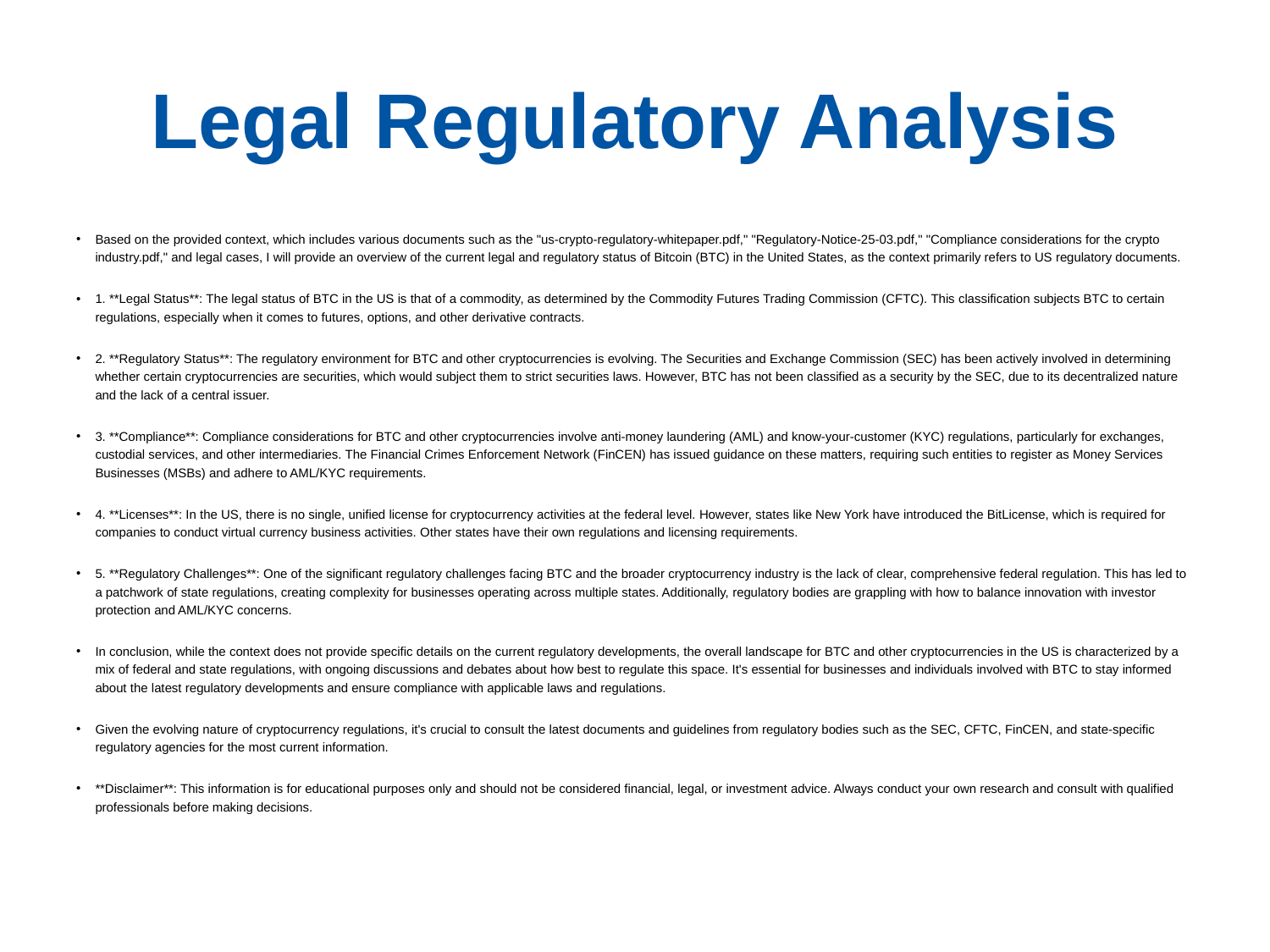

# Legal Regulatory Analysis
Based on the provided context, which includes various documents such as the "us-crypto-regulatory-whitepaper.pdf," "Regulatory-Notice-25-03.pdf," "Compliance considerations for the crypto industry.pdf," and legal cases, I will provide an overview of the current legal and regulatory status of Bitcoin (BTC) in the United States, as the context primarily refers to US regulatory documents.

1. **Legal Status**: The legal status of BTC in the US is that of a commodity, as determined by the Commodity Futures Trading Commission (CFTC). This classification subjects BTC to certain regulations, especially when it comes to futures, options, and other derivative contracts.

2. **Regulatory Status**: The regulatory environment for BTC and other cryptocurrencies is evolving. The Securities and Exchange Commission (SEC) has been actively involved in determining whether certain cryptocurrencies are securities, which would subject them to strict securities laws. However, BTC has not been classified as a security by the SEC, due to its decentralized nature and the lack of a central issuer.

3. **Compliance**: Compliance considerations for BTC and other cryptocurrencies involve anti-money laundering (AML) and know-your-customer (KYC) regulations, particularly for exchanges, custodial services, and other intermediaries. The Financial Crimes Enforcement Network (FinCEN) has issued guidance on these matters, requiring such entities to register as Money Services Businesses (MSBs) and adhere to AML/KYC requirements.

4. **Licenses**: In the US, there is no single, unified license for cryptocurrency activities at the federal level. However, states like New York have introduced the BitLicense, which is required for companies to conduct virtual currency business activities. Other states have their own regulations and licensing requirements.

5. **Regulatory Challenges**: One of the significant regulatory challenges facing BTC and the broader cryptocurrency industry is the lack of clear, comprehensive federal regulation. This has led to a patchwork of state regulations, creating complexity for businesses operating across multiple states. Additionally, regulatory bodies are grappling with how to balance innovation with investor protection and AML/KYC concerns.

In conclusion, while the context does not provide specific details on the current regulatory developments, the overall landscape for BTC and other cryptocurrencies in the US is characterized by a mix of federal and state regulations, with ongoing discussions and debates about how best to regulate this space. It's essential for businesses and individuals involved with BTC to stay informed about the latest regulatory developments and ensure compliance with applicable laws and regulations.

Given the evolving nature of cryptocurrency regulations, it's crucial to consult the latest documents and guidelines from regulatory bodies such as the SEC, CFTC, FinCEN, and state-specific regulatory agencies for the most current information.

**Disclaimer**: This information is for educational purposes only and should not be considered financial, legal, or investment advice. Always conduct your own research and consult with qualified professionals before making decisions.